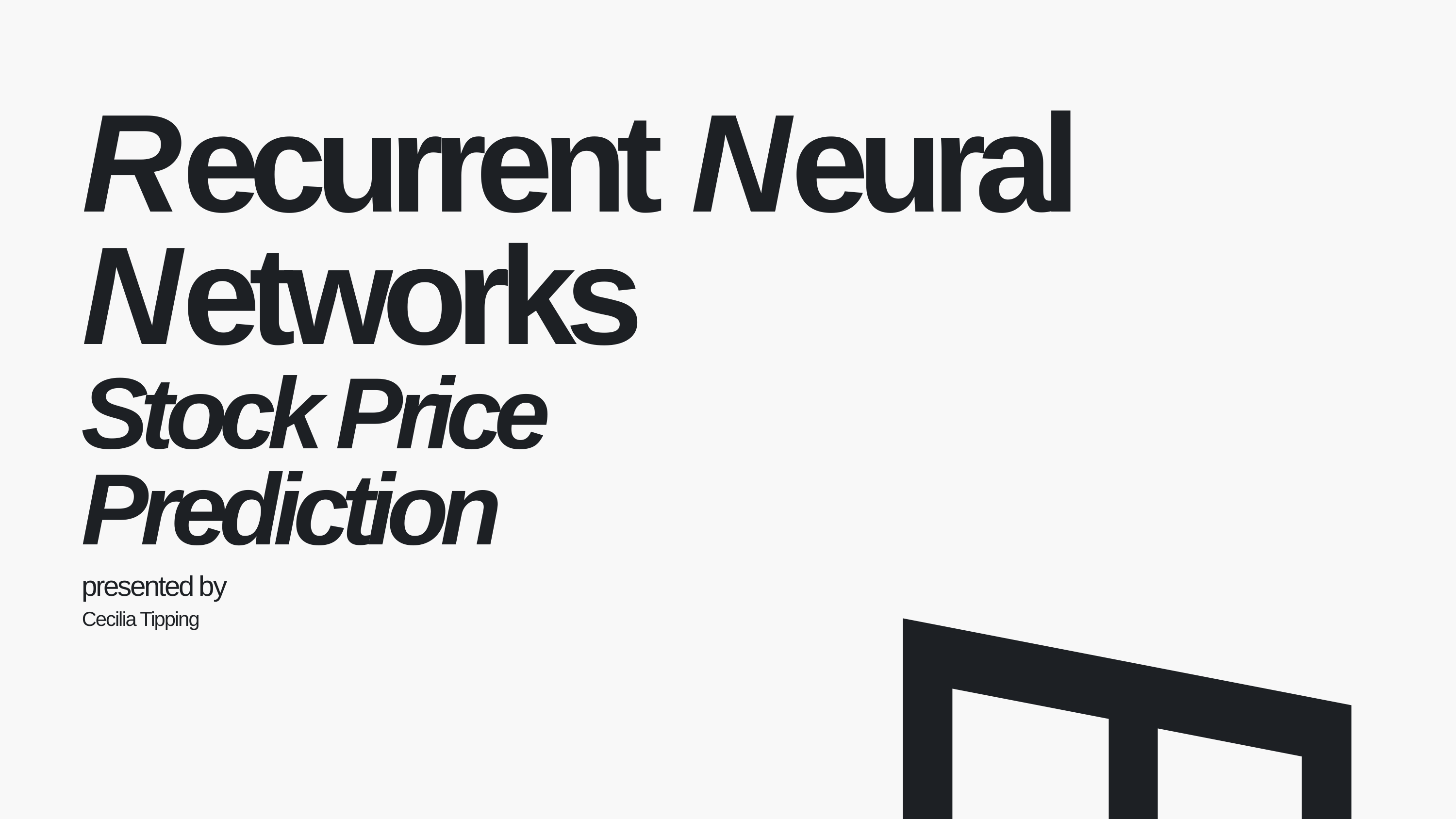

Recurrent Neural Networks
Stock Price Prediction
E
presented by
Cecilia Tipping